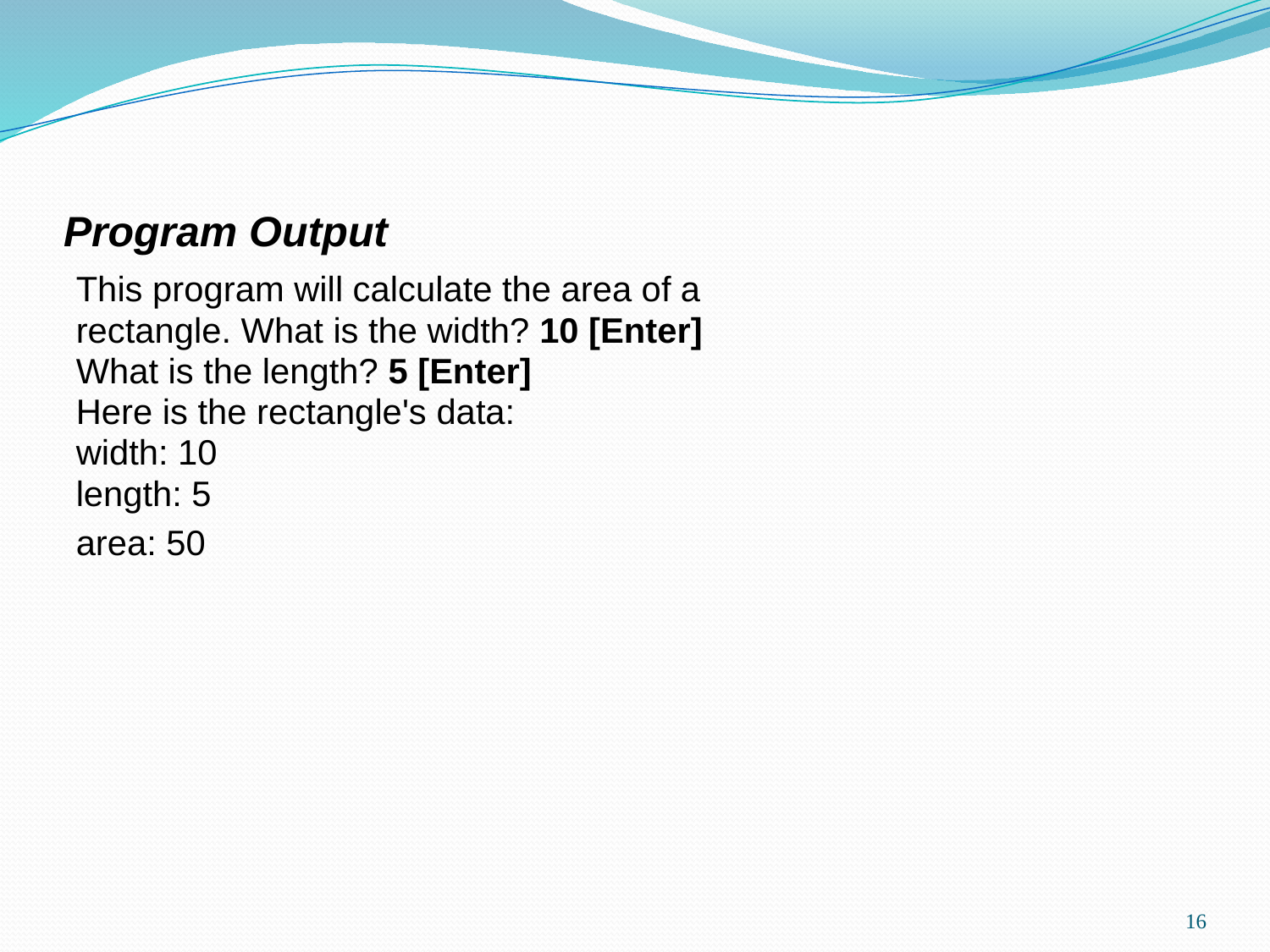

# Program Output
This program will calculate the area of a
rectangle. What is the width? 10 [Enter]
What is the length? 5 [Enter]
Here is the rectangle's data:
width: 10
length: 5
area: 50
16